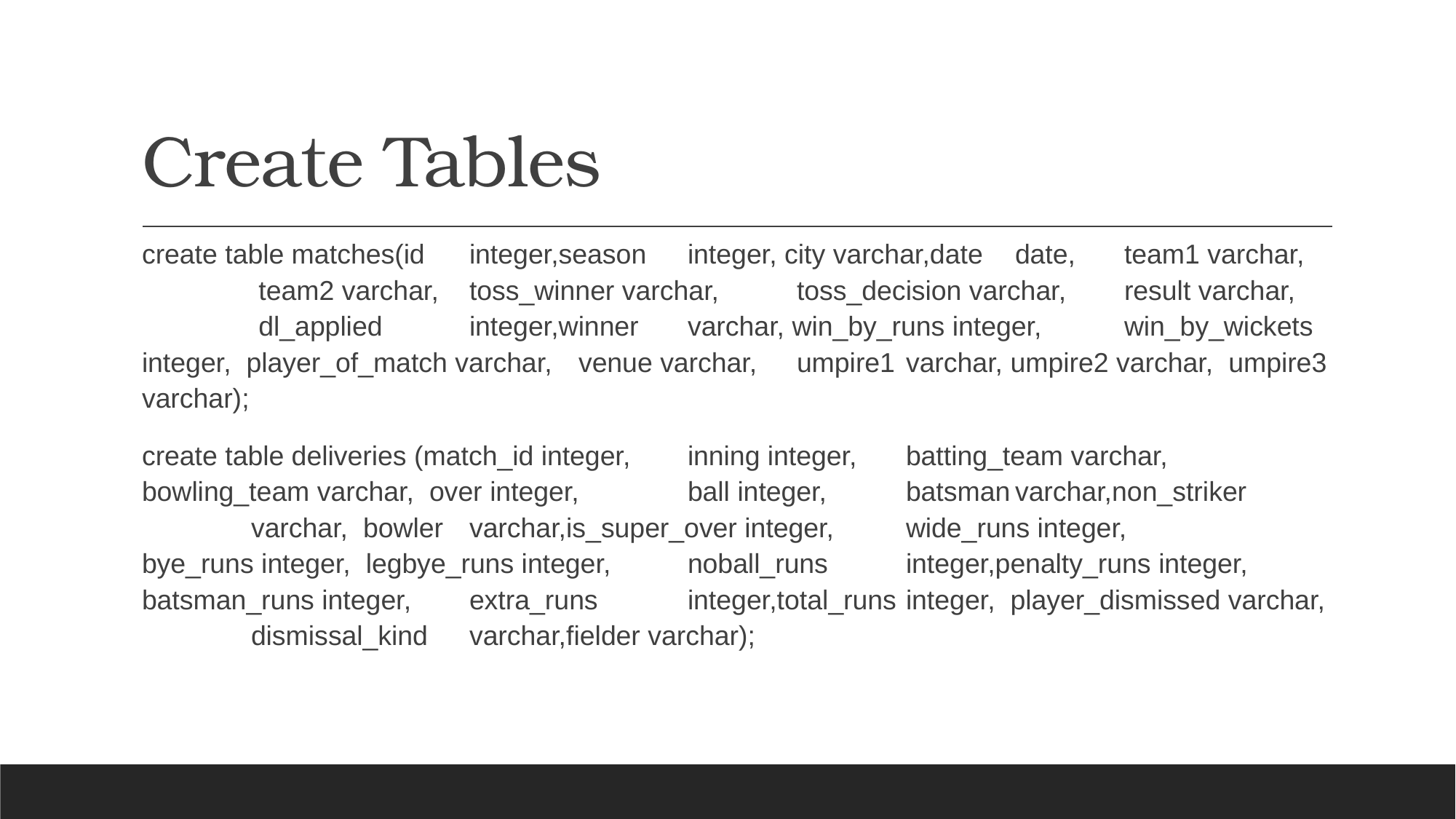

# Create Tables
create table matches(id	integer,season	integer, city varchar,date	date,	team1 varchar,	 team2 varchar,	toss_winner varchar,	toss_decision varchar,	result varchar,	 dl_applied	integer,winner	varchar, win_by_runs integer,	win_by_wickets integer,  player_of_match varchar,	venue varchar,	umpire1	varchar, umpire2 varchar,  umpire3 varchar);
create table deliveries (match_id integer,	inning integer,	batting_team varchar,	bowling_team varchar,  over integer,	ball integer,	batsman	varchar,non_striker	varchar,  bowler	varchar,is_super_over integer,	wide_runs integer,	bye_runs integer,  legbye_runs integer,	noball_runs	integer,penalty_runs integer,  batsman_runs integer,	extra_runs	integer,total_runs	integer,  player_dismissed varchar,	dismissal_kind	varchar,fielder varchar);